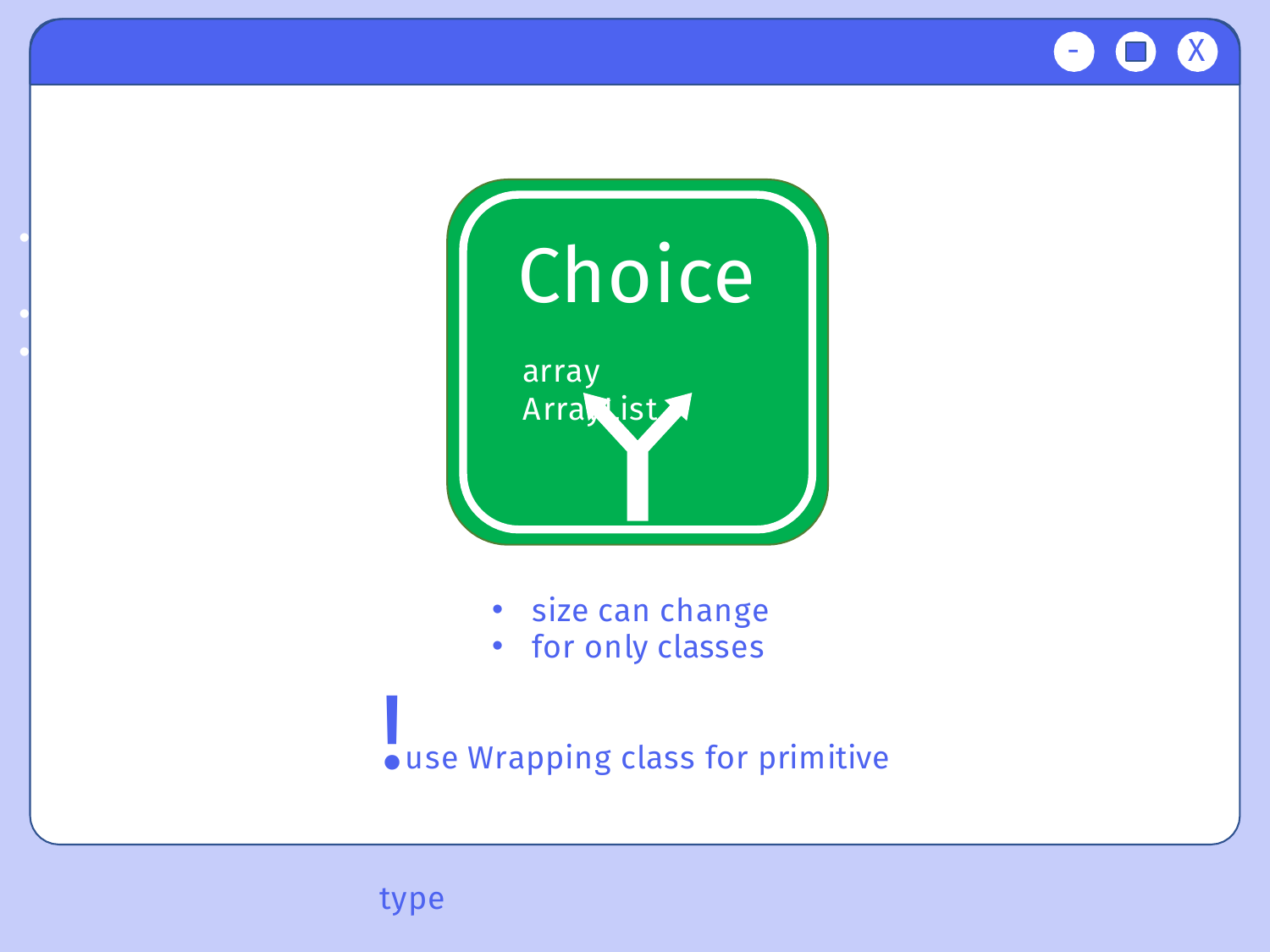

-
X

•
Choice
array	ArrayList
•
•
size can change
for only classes
!use Wrapping class for primitive type